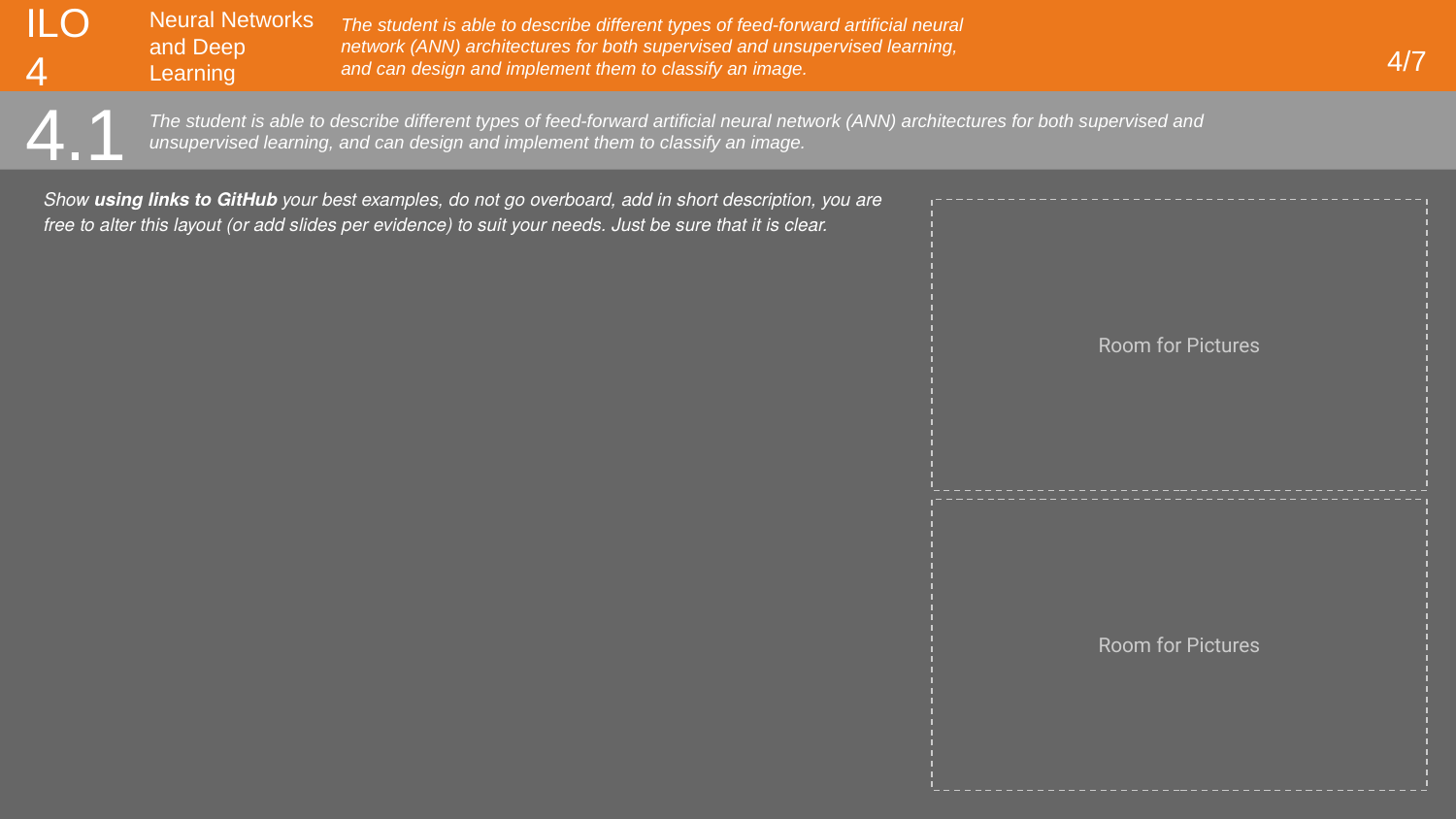

# ILO 4
Neural Networks and Deep Learning
The student is able to describe different types of feed-forward artificial neural network (ANN) architectures for both supervised and unsupervised learning, and can design and implement them to classify an image.
4/7
4.1
The student is able to describe different types of feed-forward artificial neural network (ANN) architectures for both supervised and unsupervised learning, and can design and implement them to classify an image.
Show using links to GitHub your best examples, do not go overboard, add in short description, you are free to alter this layout (or add slides per evidence) to suit your needs. Just be sure that it is clear.